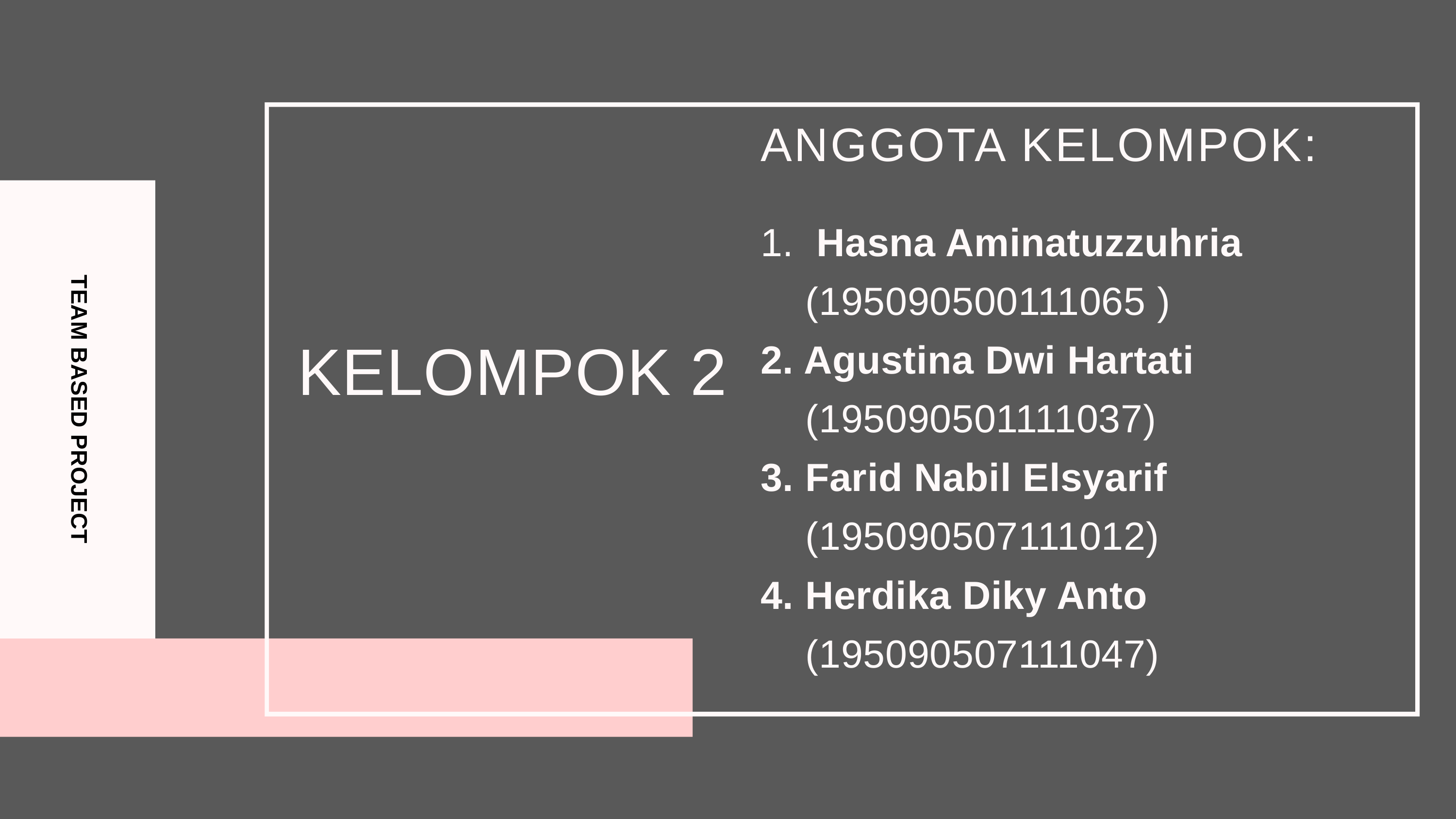

ANGGOTA KELOMPOK:
1.  Hasna Aminatuzzuhria
    (195090500111065 )
2. Agustina Dwi Hartati
    (195090501111037)
3. Farid Nabil Elsyarif
    (195090507111012)
4. Herdika Diky Anto
    (195090507111047)

KELOMPOK 2
TEAM BASED PROJECT